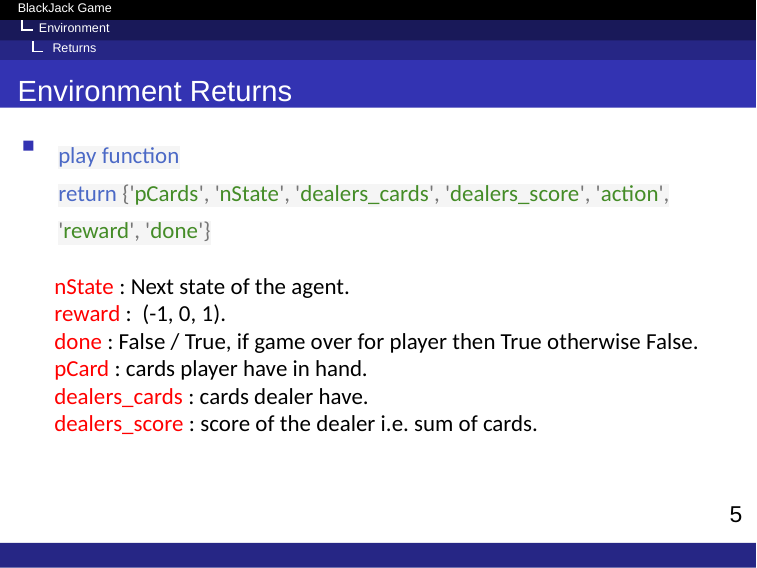

BlackJack Game
Admin

             Environment

               Returns

Environment Returns
play function
return {'pCards', 'nState', 'dealers_cards', 'dealers_score', 'action', 'reward', 'done'}

nState : Next state of the agent.
reward :  (-1, 0, 1).
done : False / True, if game over for player then True otherwise False.
pCard : cards player have in hand.
dealers_cards : cards dealer have.
dealers_score : score of the dealer i.e. sum of cards.
5